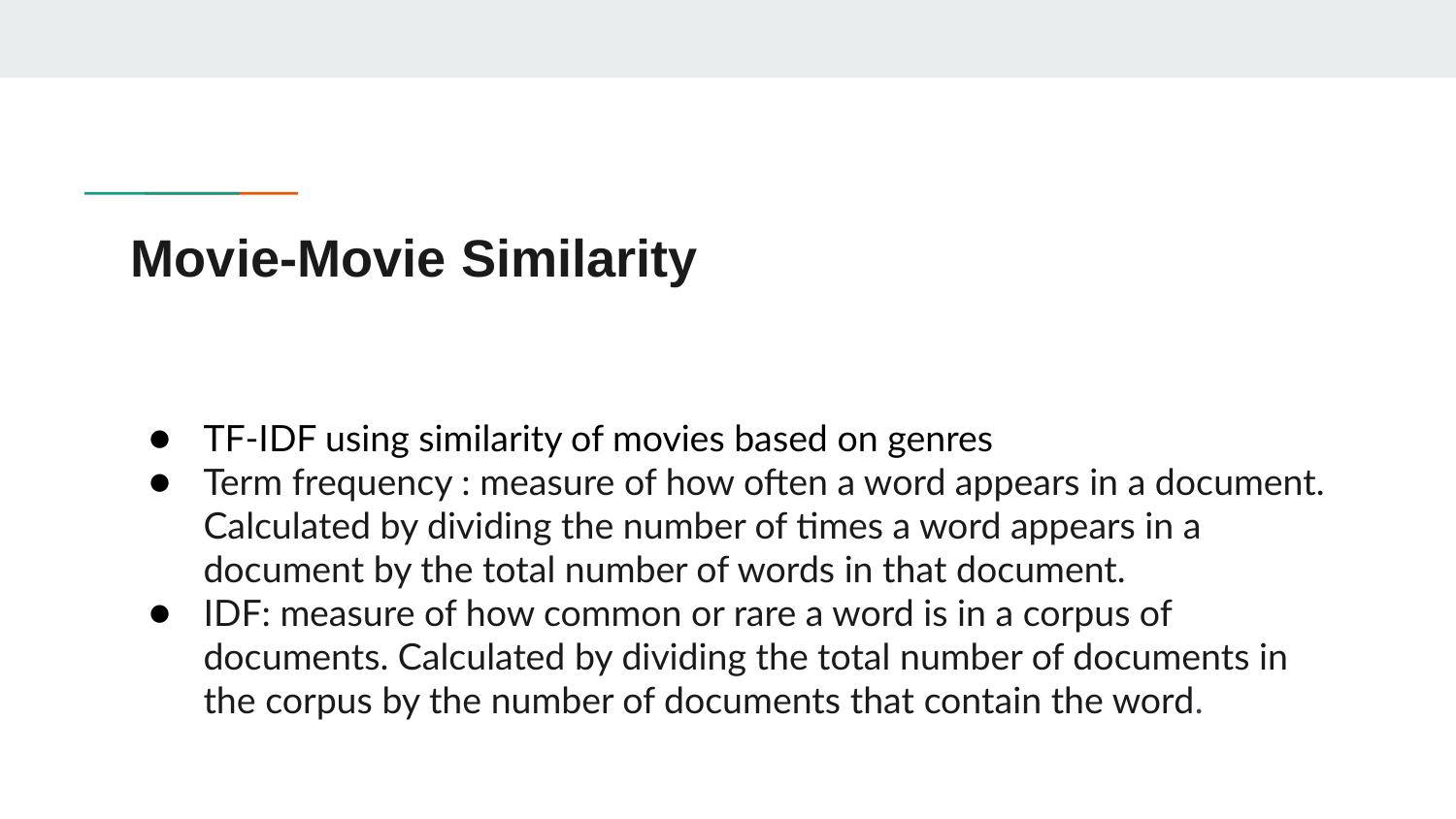

# Movie-Movie Similarity
TF-IDF using similarity of movies based on genres
Term frequency : measure of how often a word appears in a document. Calculated by dividing the number of times a word appears in a document by the total number of words in that document.
IDF: measure of how common or rare a word is in a corpus of documents. Calculated by dividing the total number of documents in the corpus by the number of documents that contain the word.